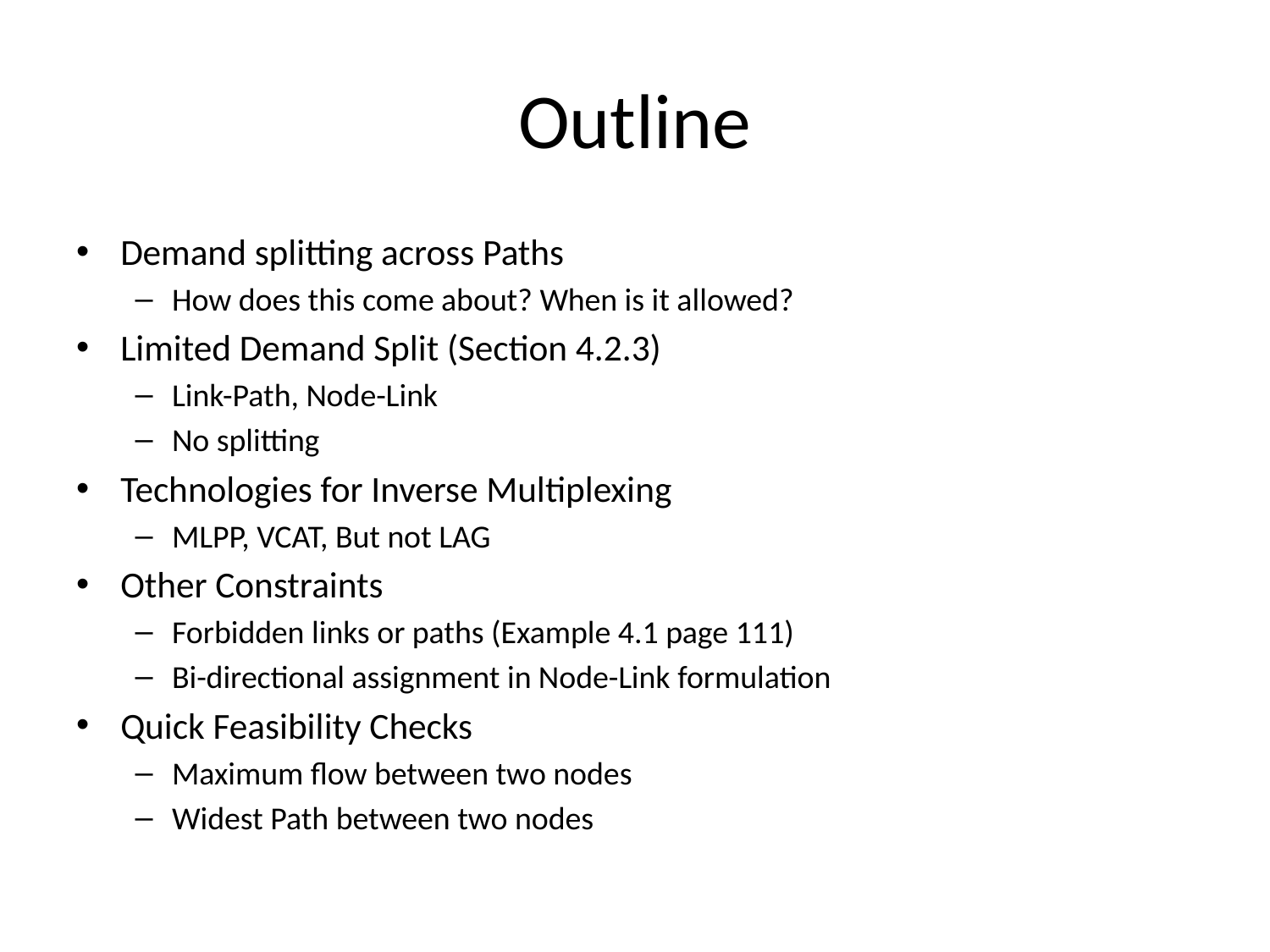

# Outline
Demand splitting across Paths
How does this come about? When is it allowed?
Limited Demand Split (Section 4.2.3)
Link-Path, Node-Link
No splitting
Technologies for Inverse Multiplexing
MLPP, VCAT, But not LAG
Other Constraints
Forbidden links or paths (Example 4.1 page 111)
Bi-directional assignment in Node-Link formulation
Quick Feasibility Checks
Maximum flow between two nodes
Widest Path between two nodes